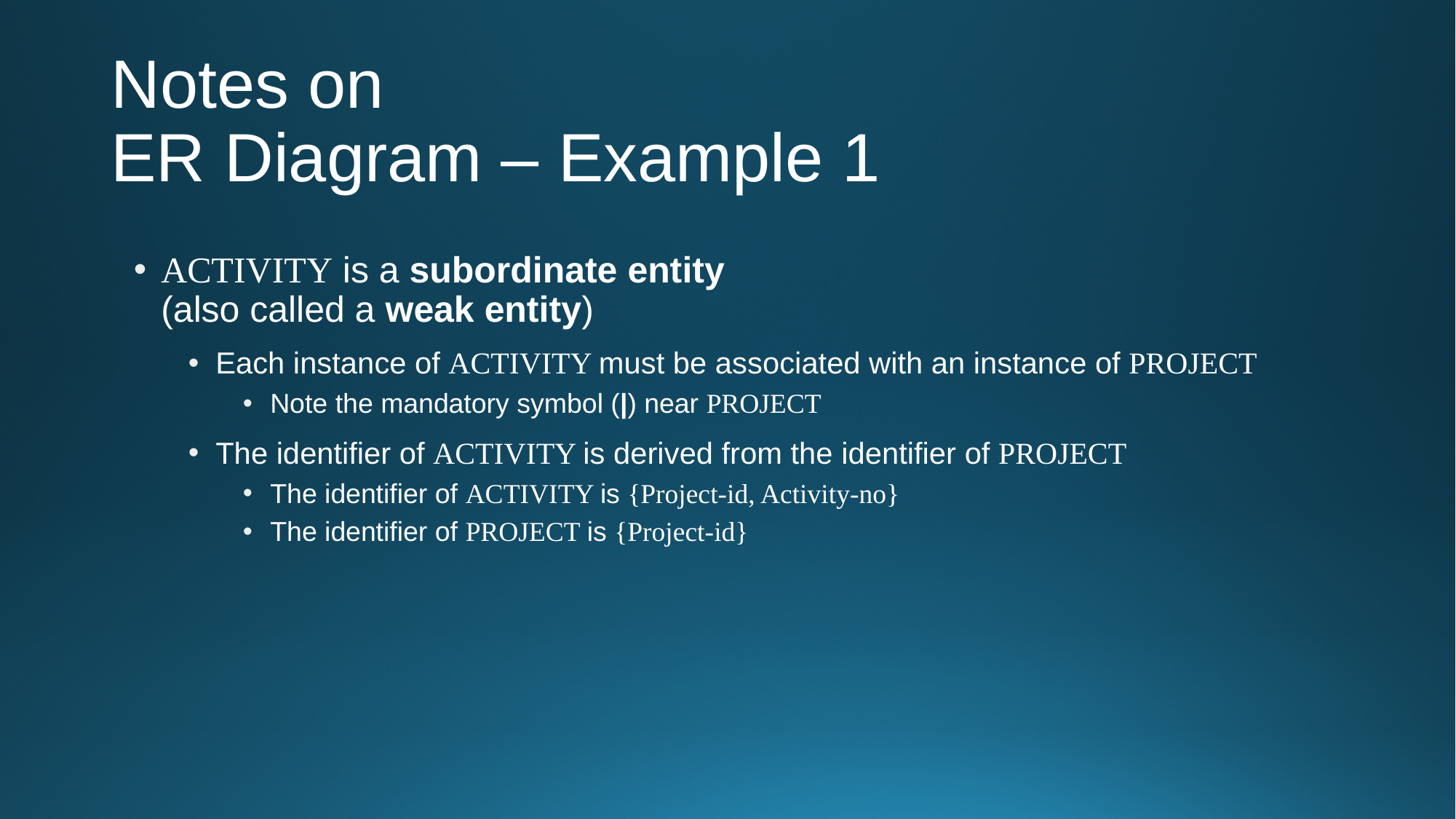

# Notes on ER Diagram – Example 1
ACTIVITY is a subordinate entity
(also called a weak entity)
Each instance of ACTIVITY must be associated with an instance of PROJECT
Note the mandatory symbol (|) near PROJECT
The identifier of ACTIVITY is derived from the identifier of PROJECT
The identifier of ACTIVITY is {Project-id, Activity-no}
The identifier of PROJECT is {Project-id}